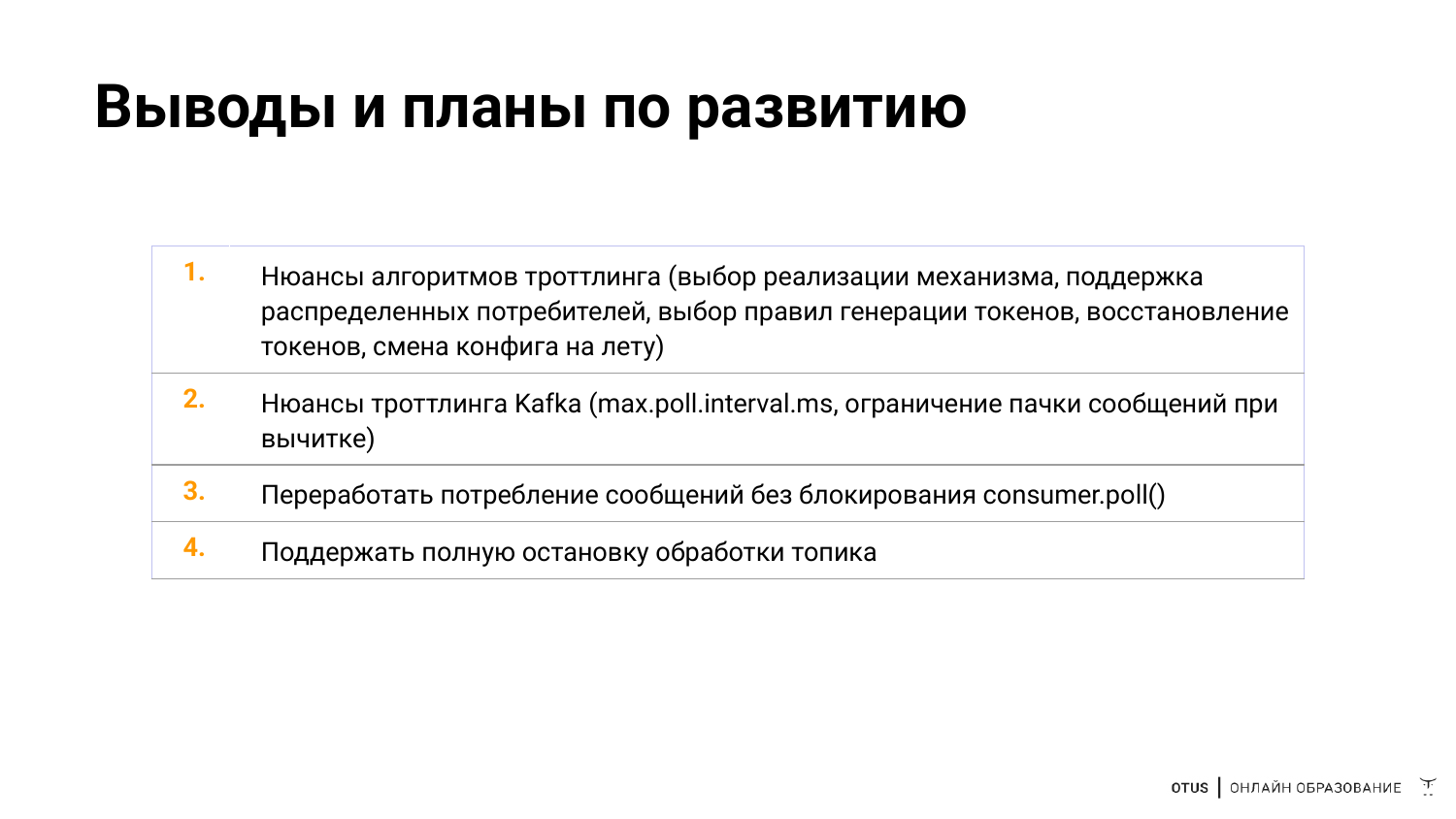

# Выводы и планы по развитию

| 1. | Нюансы алгоритмов троттлинга (выбор реализации механизма, поддержка распределенных потребителей, выбор правил генерации токенов, восстановление токенов, смена конфига на лету) |
| --- | --- |
| 2. | Нюансы троттлинга Kafka (max.poll.interval.ms, ограничение пачки сообщений при вычитке) |
| 3. | Переработать потребление сообщений без блокирования consumer.poll() |
| 4. | Поддержать полную остановку обработки топика |